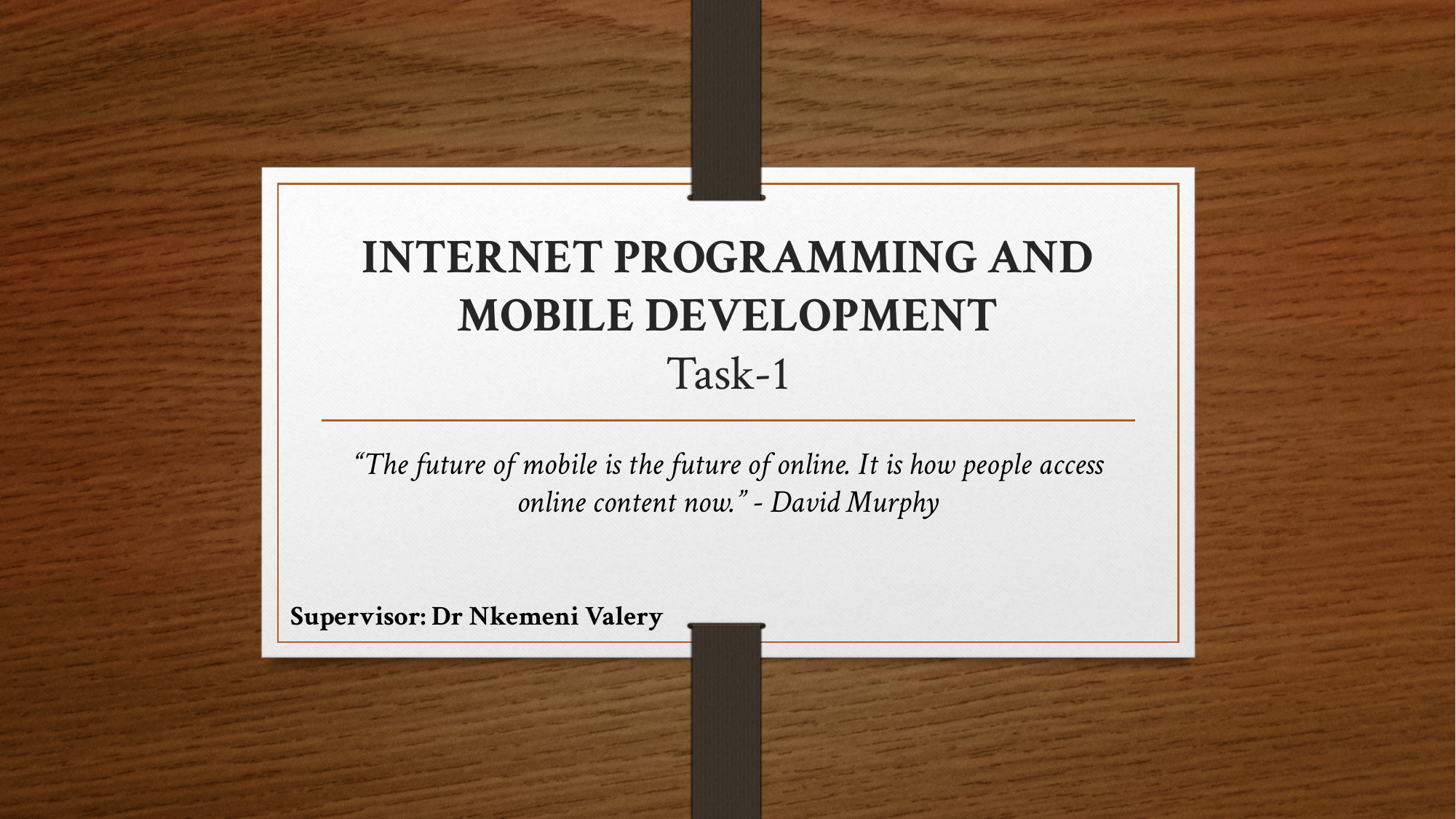

# INTERNET PROGRAMMING AND MOBILE DEVELOPMENT Task-1
“The future of mobile is the future of online. It is how people access online content now.” - David Murphy
Supervisor: Dr Nkemeni Valery